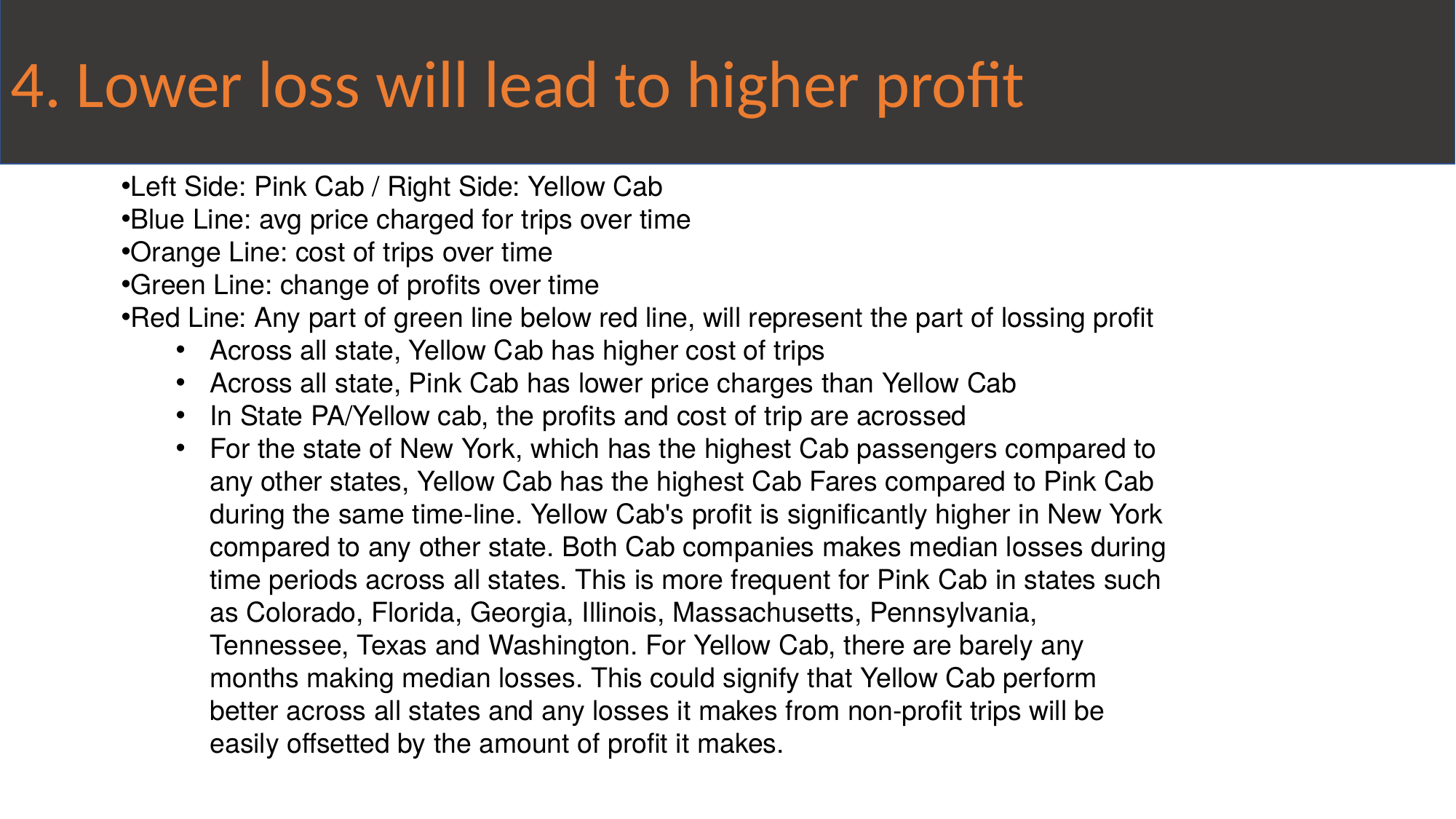

4. Lower loss will lead to higher profit
Left Side: Pink Cab / Right Side: Yellow Cab
Blue Line: avg price charged for trips over time
Orange Line: cost of trips over time
Green Line: change of profits over time
Red Line: Any part of green line below red line, will represent the part of lossing profit
Across all state, Yellow Cab has higher cost of trips
Across all state, Pink Cab has lower price charges than Yellow Cab
In State PA/Yellow cab, the profits and cost of trip are acrossed
For the state of New York, which has the highest Cab passengers compared to any other states, Yellow Cab has the highest Cab Fares compared to Pink Cab during the same time-line. Yellow Cab's profit is significantly higher in New York compared to any other state. Both Cab companies makes median losses during time periods across all states. This is more frequent for Pink Cab in states such as Colorado, Florida, Georgia, Illinois, Massachusetts, Pennsylvania, Tennessee, Texas and Washington. For Yellow Cab, there are barely any months making median losses. This could signify that Yellow Cab perform better across all states and any losses it makes from non-profit trips will be easily offsetted by the amount of profit it makes.